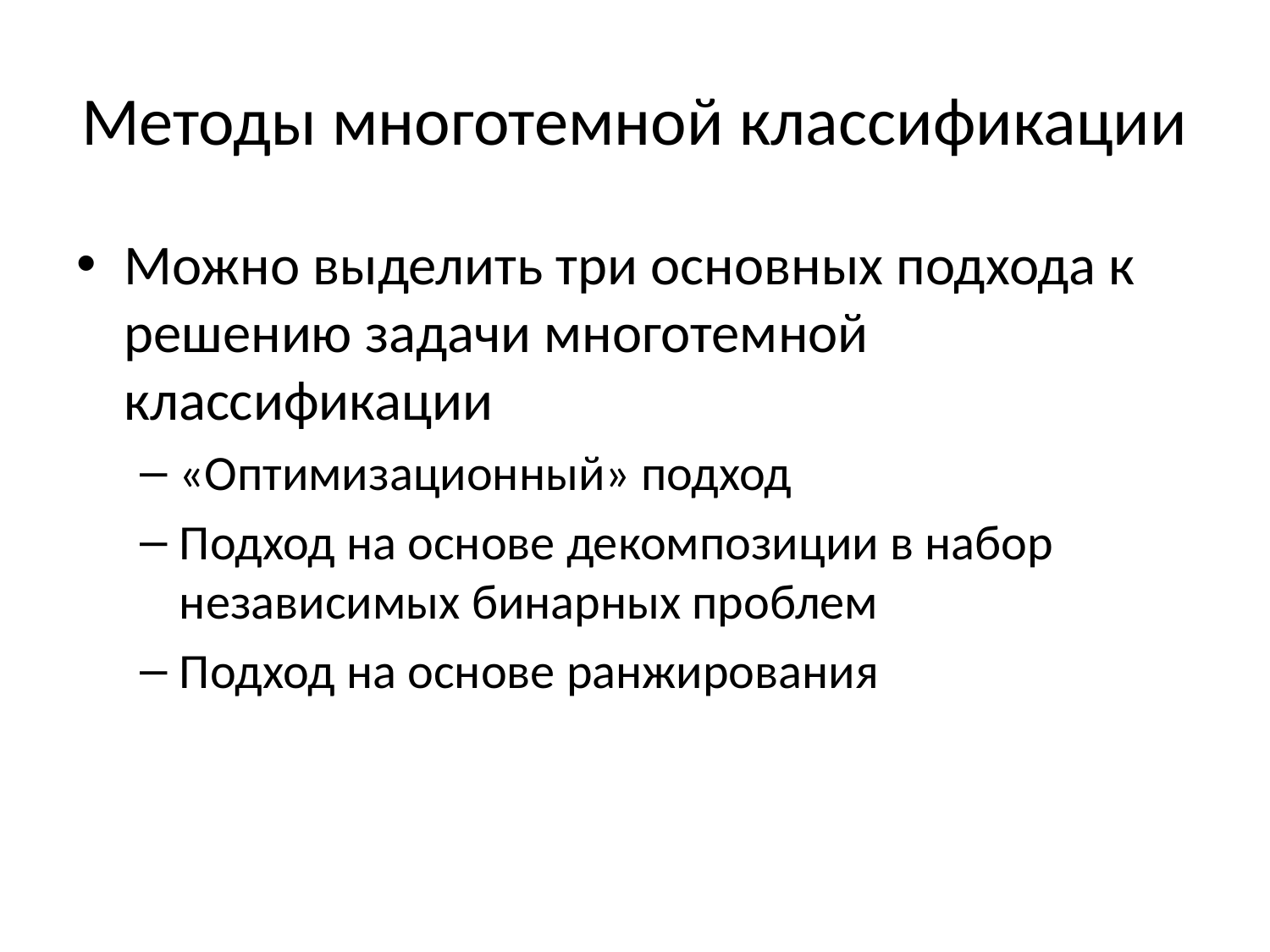

# Методы многотемной классификации
Можно выделить три основных подхода к решению задачи многотемной классификации
«Оптимизационный» подход
Подход на основе декомпозиции в набор независимых бинарных проблем
Подход на основе ранжирования